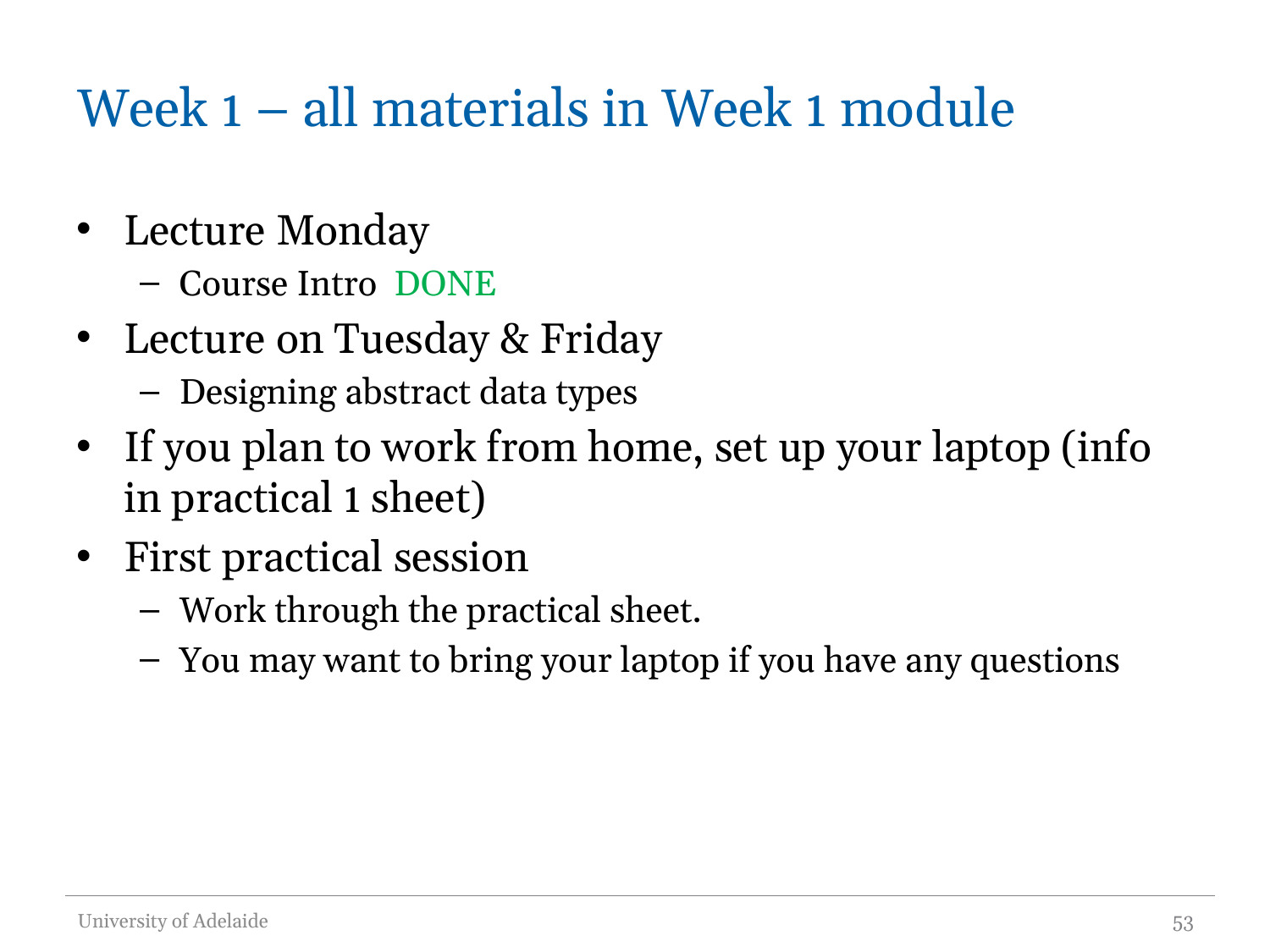

# Week 1 – all materials in Week 1 module
Lecture Monday
Course Intro  DONE
Lecture on Tuesday & Friday
Designing abstract data types
If you plan to work from home, set up your laptop (info in practical 1 sheet)
First practical session
Work through the practical sheet.
You may want to bring your laptop if you have any questions
University of Adelaide
53